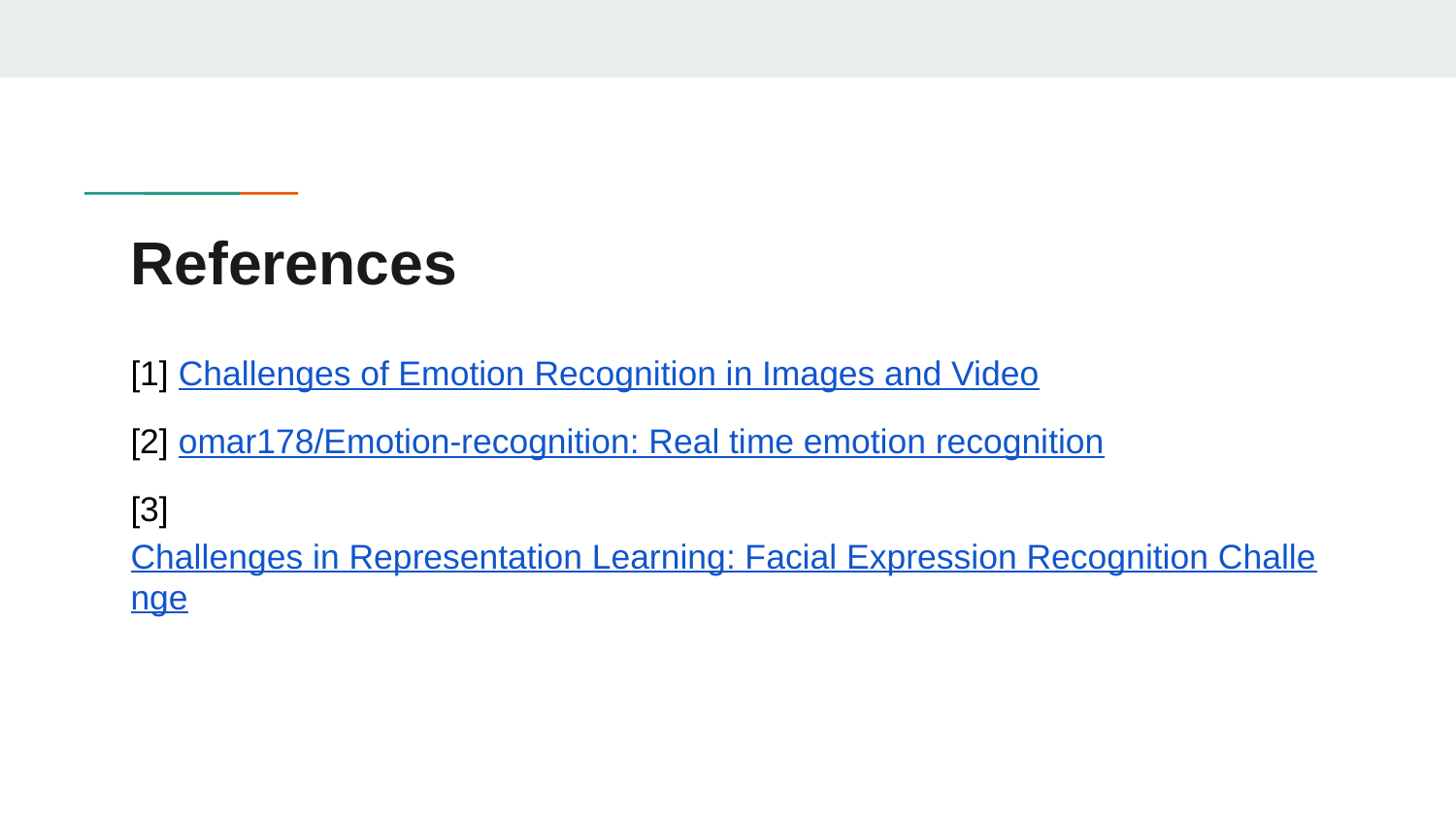

# References
[1] Challenges of Emotion Recognition in Images and Video
[2] omar178/Emotion-recognition: Real time emotion recognition
[3] Challenges in Representation Learning: Facial Expression Recognition Challenge